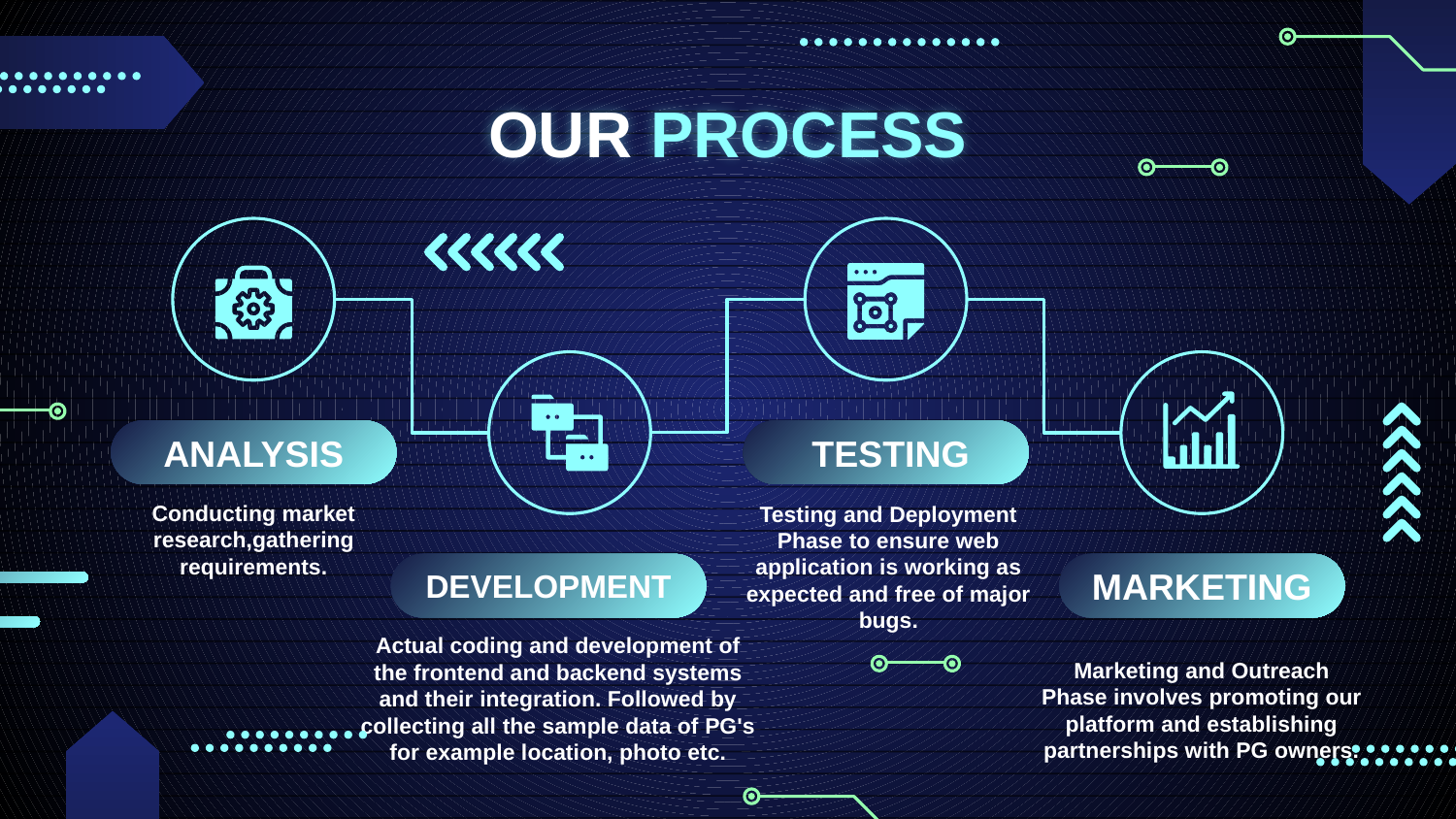

# OUR PROCESS

ANALYSIS
Conducting market research,gathering requirements.
 TESTING
Testing and Deployment Phase to ensure web application is working as expected and free of major bugs.
DEVELOPMENT
Actual coding and development of the frontend and backend systems and their integration. Followed by collecting all the sample data of PG's for example location, photo etc.
MARKETING

Marketing and Outreach Phase involves promoting our platform and establishing partnerships with PG owners.